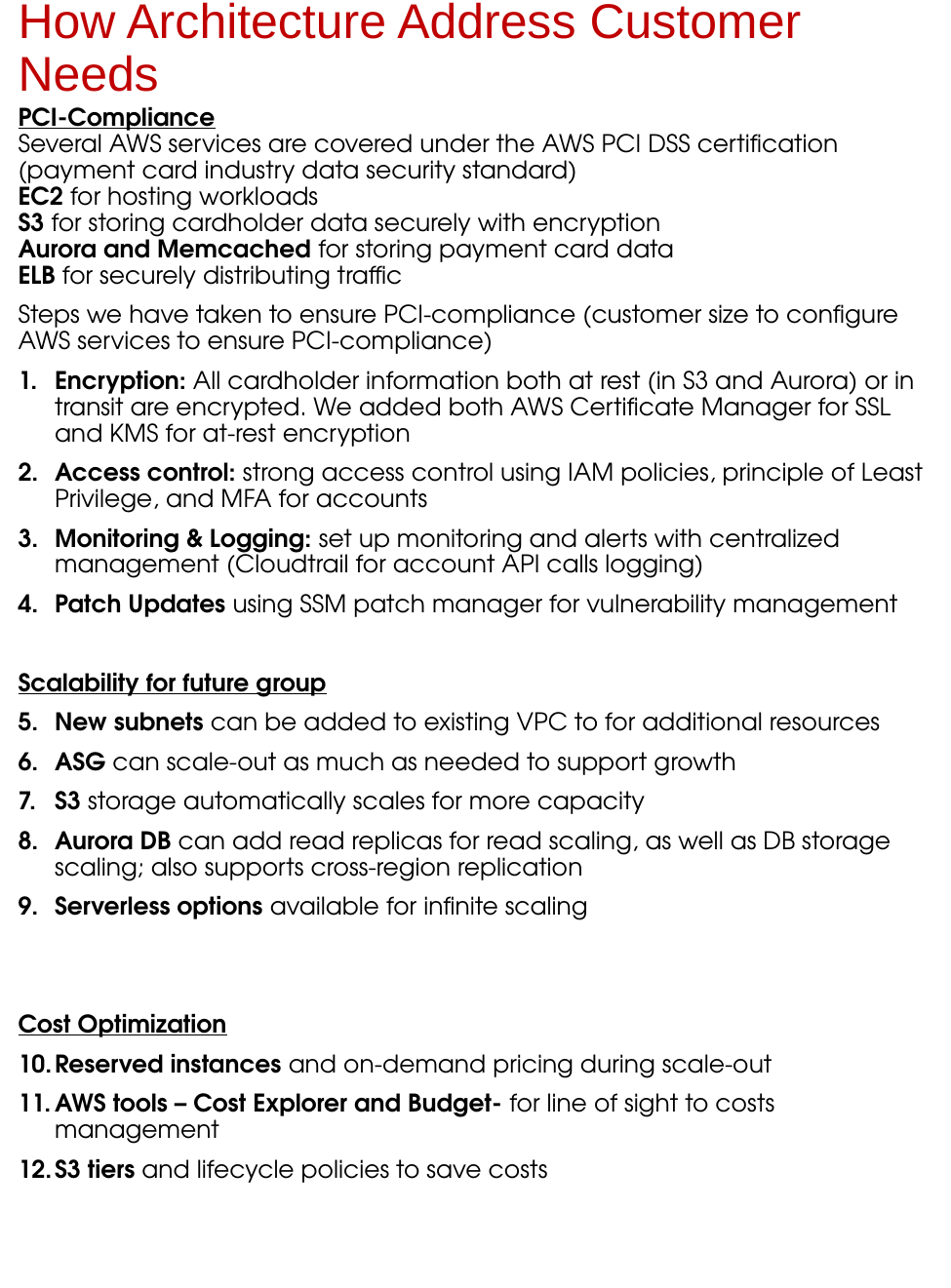

# How Architecture Address Customer Needs
PCI-Compliance
Several AWS services are covered under the AWS PCI DSS certification (payment card industry data security standard)
EC2 for hosting workloads
S3 for storing cardholder data securely with encryption
Aurora and Memcached for storing payment card data
ELB for securely distributing traffic
Steps we have taken to ensure PCI-compliance (customer size to configure AWS services to ensure PCI-compliance)
Encryption: All cardholder information both at rest (in S3 and Aurora) or in transit are encrypted. We added both AWS Certificate Manager for SSL and KMS for at-rest encryption
Access control: strong access control using IAM policies, principle of Least Privilege, and MFA for accounts
Monitoring & Logging: set up monitoring and alerts with centralized management (Cloudtrail for account API calls logging)
Patch Updates using SSM patch manager for vulnerability management

Scalability for future group
New subnets can be added to existing VPC to for additional resources
ASG can scale-out as much as needed to support growth
S3 storage automatically scales for more capacity
Aurora DB can add read replicas for read scaling, as well as DB storage scaling; also supports cross-region replication
Serverless options available for infinite scaling

Cost Optimization
Reserved instances and on-demand pricing during scale-out
AWS tools – Cost Explorer and Budget- for line of sight to costs management
S3 tiers and lifecycle policies to save costs